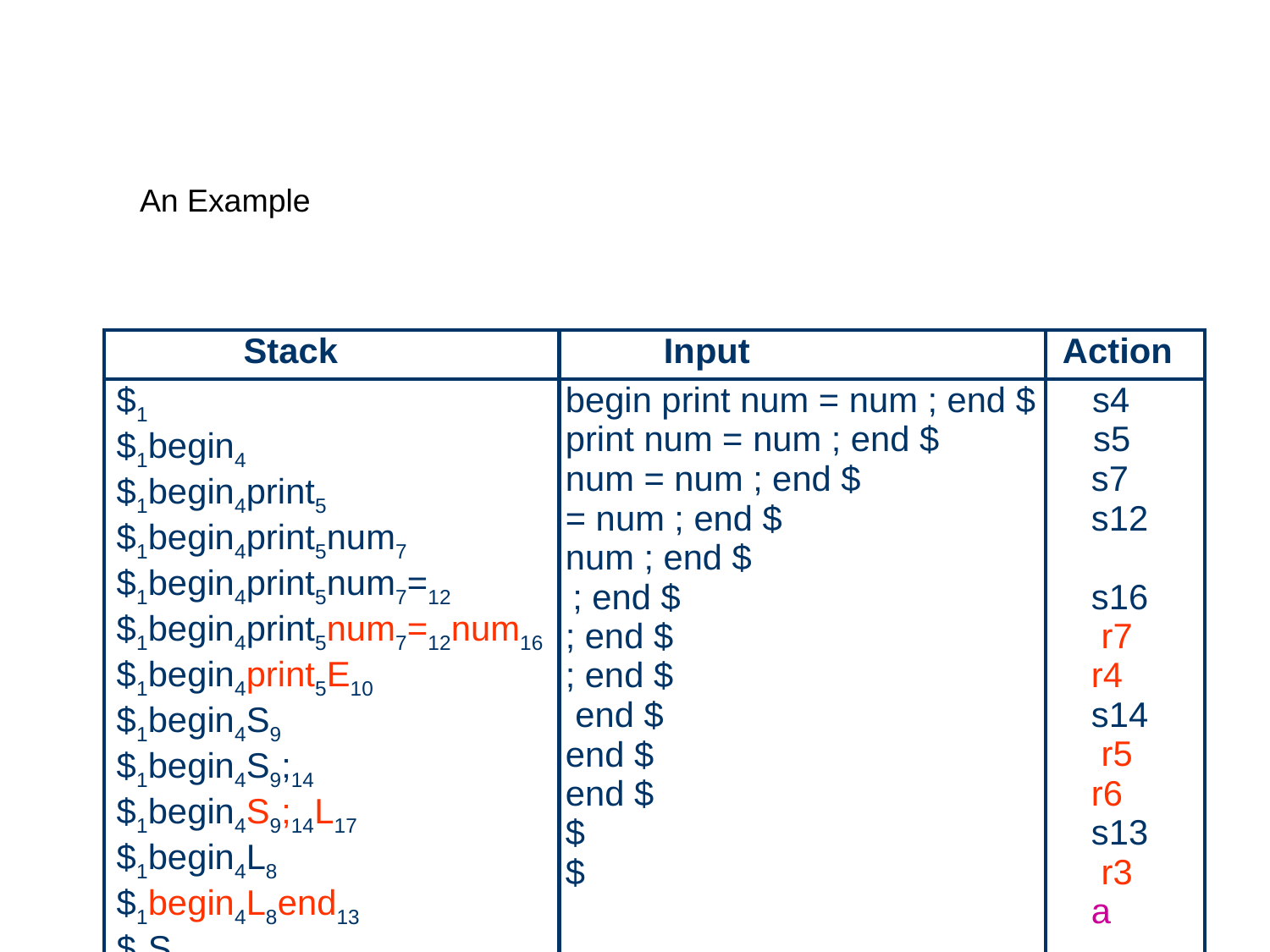

# An Example
| Stack | Input | Action |
| --- | --- | --- |
| $1 $1begin4 $1begin4print5 $1begin4print5num7 $1begin4print5num7=12 $1begin4print5num7=12num16 $1begin4print5E10 $1begin4S9 $1begin4S9;14 $1begin4S9;14L17 $1begin4L8 $1begin4L8end13 $1S2 | begin print num = num ; end $ print num = num ; end $ num = num ; end $ = num ; end $ num ; end $ ; end $ ; end $ ; end $ end $ end $ end $ $ $ | s4 s5 s7 s12 s16 r7 r4 s14 r5 r6 s13 r3 a |